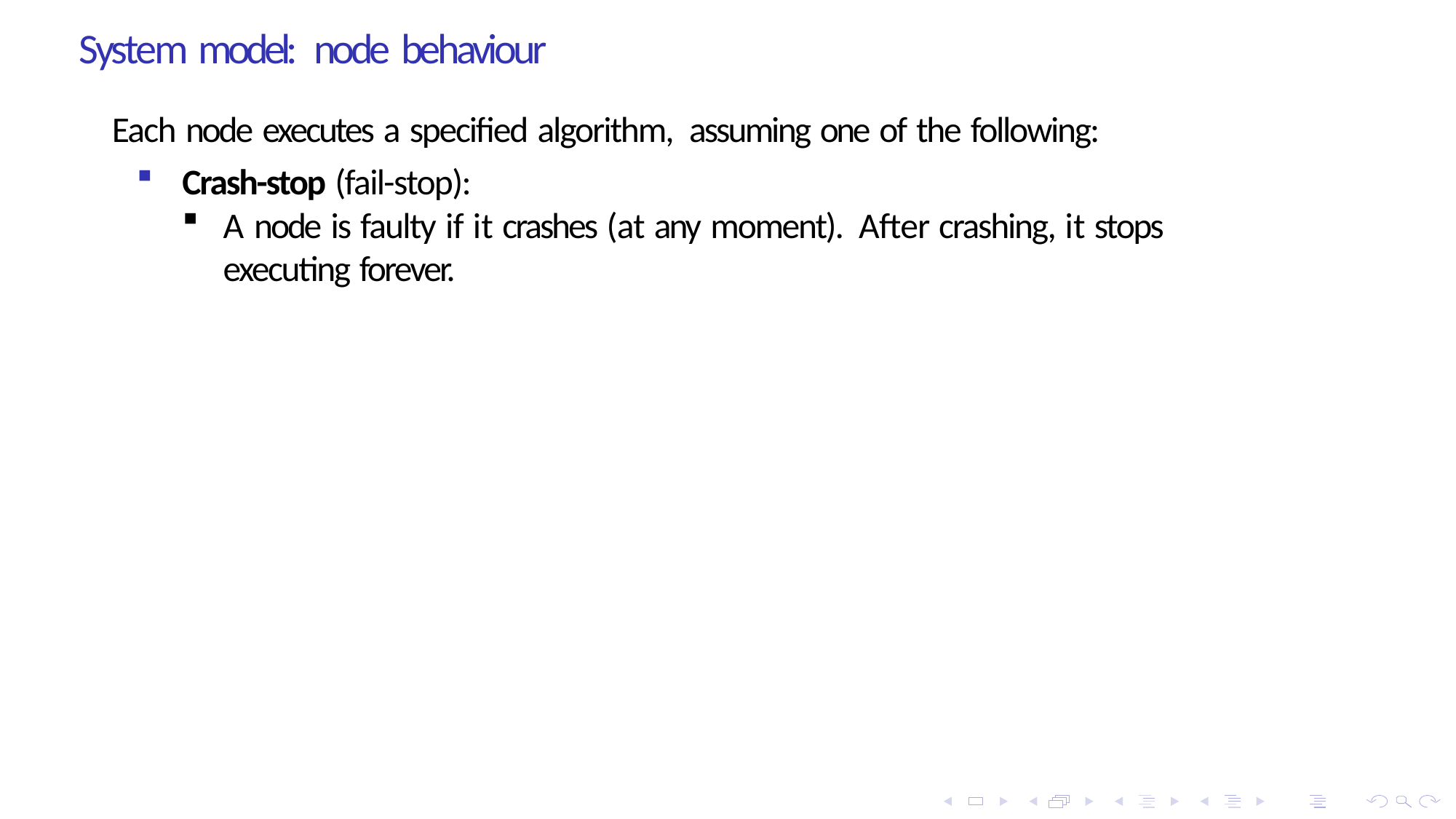

# System model: node behaviour
Each node executes a specified algorithm,  assuming one of the following:
Crash-stop (fail-stop):
A node is faulty if it crashes (at any moment).  After crashing, it stops executing forever.